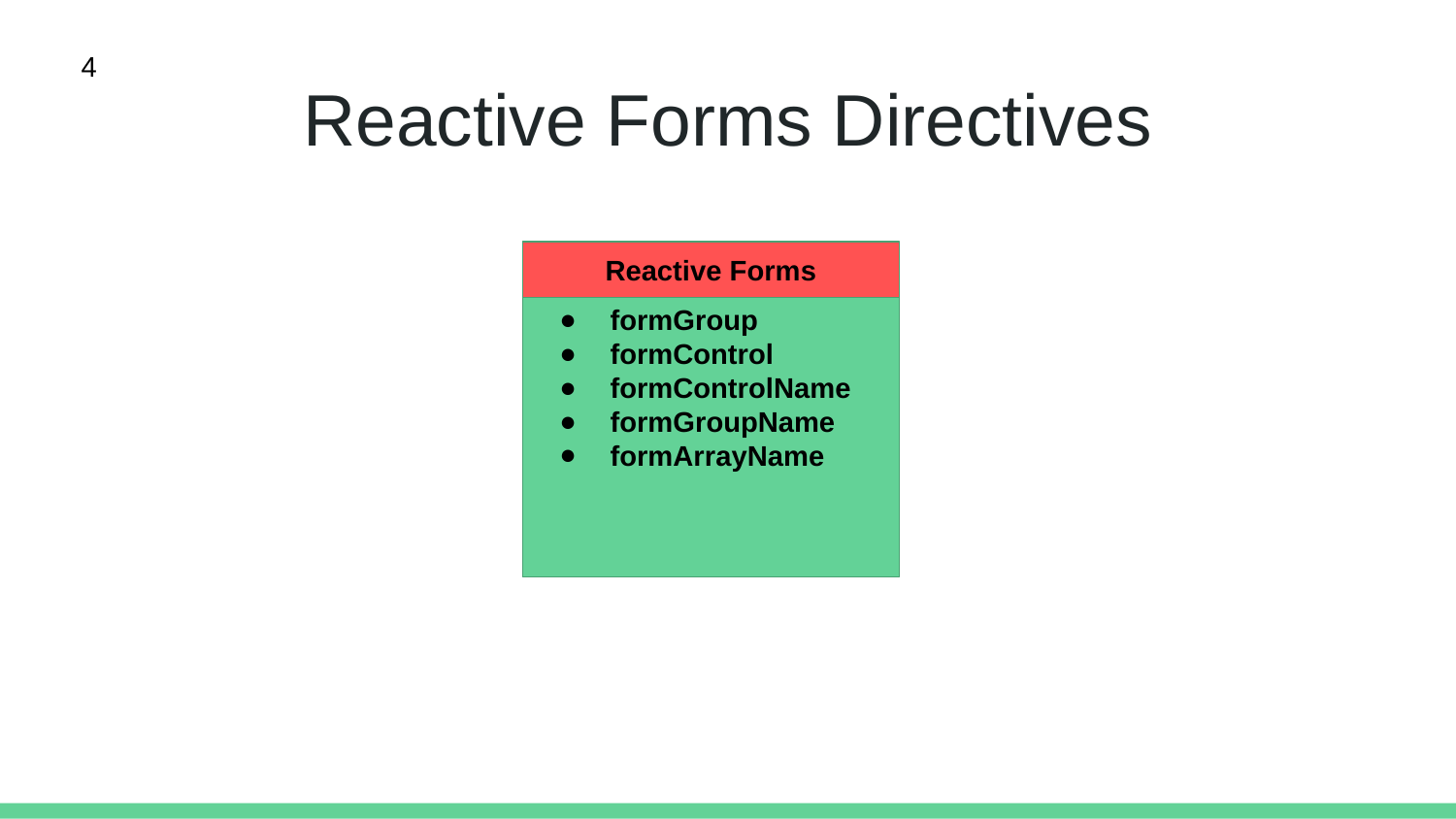

4
# Reactive Forms Directives
Reactive Forms

formGroup
formControl
formControlName
formGroupName
formArrayName